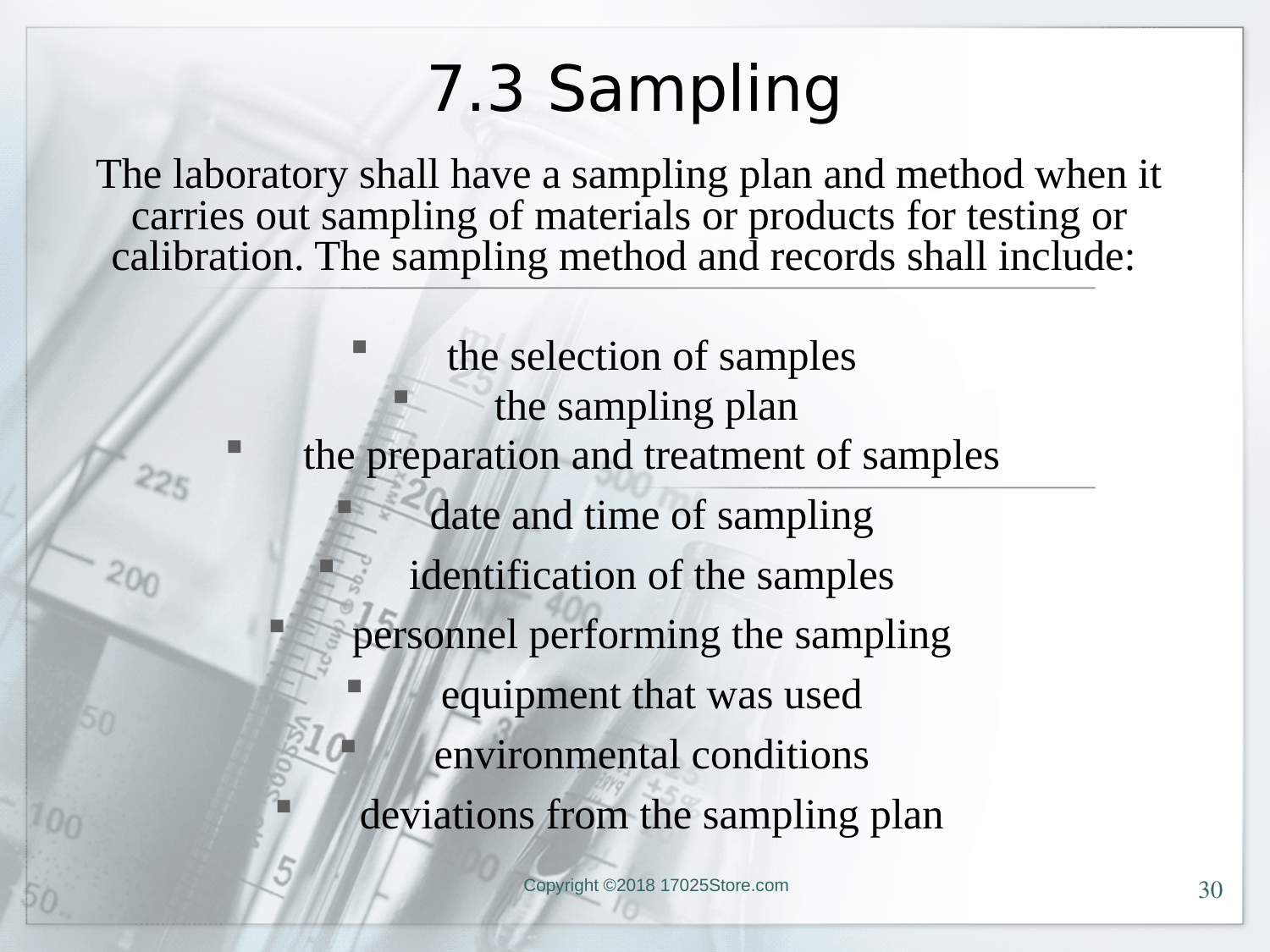

# 7.3 Sampling
The laboratory shall have a sampling plan and method when it carries out sampling of materials or products for testing or calibration. The sampling method and records shall include:

the selection of samples
the sampling plan
the preparation and treatment of samples
date and time of sampling
identification of the samples
personnel performing the sampling
equipment that was used
environmental conditions
deviations from the sampling plan
Copyright ©2018 17025Store.com
30